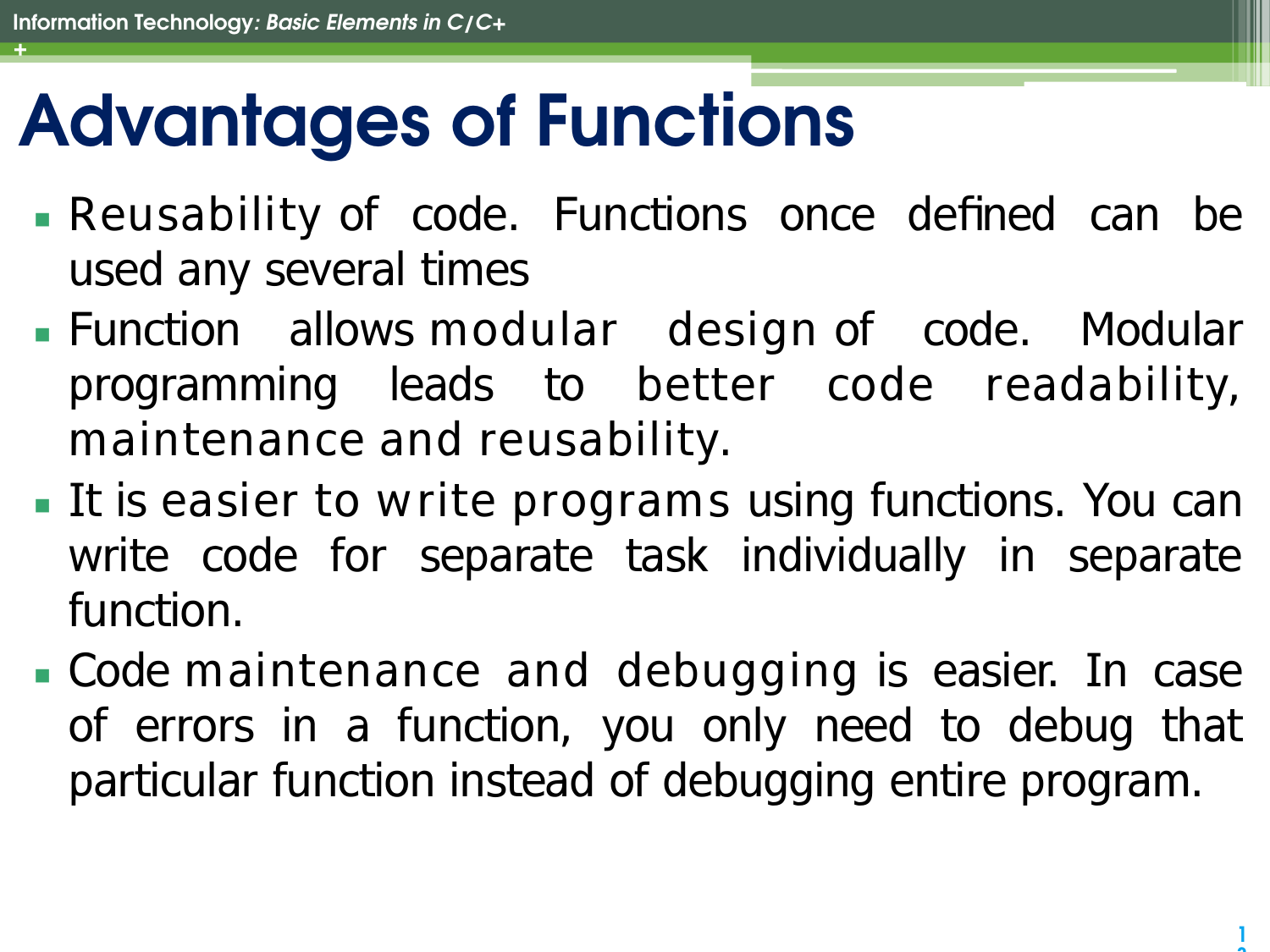

# Advantages of Functions
Reusability of code. Functions once defined can be used any several times
Function allows modular design of code. Modular programming leads to better code readability, maintenance and reusability.
It is easier to write programs using functions. You can write code for separate task individually in separate function.
Code maintenance and debugging is easier. In case of errors in a function, you only need to debug that particular function instead of debugging entire program.